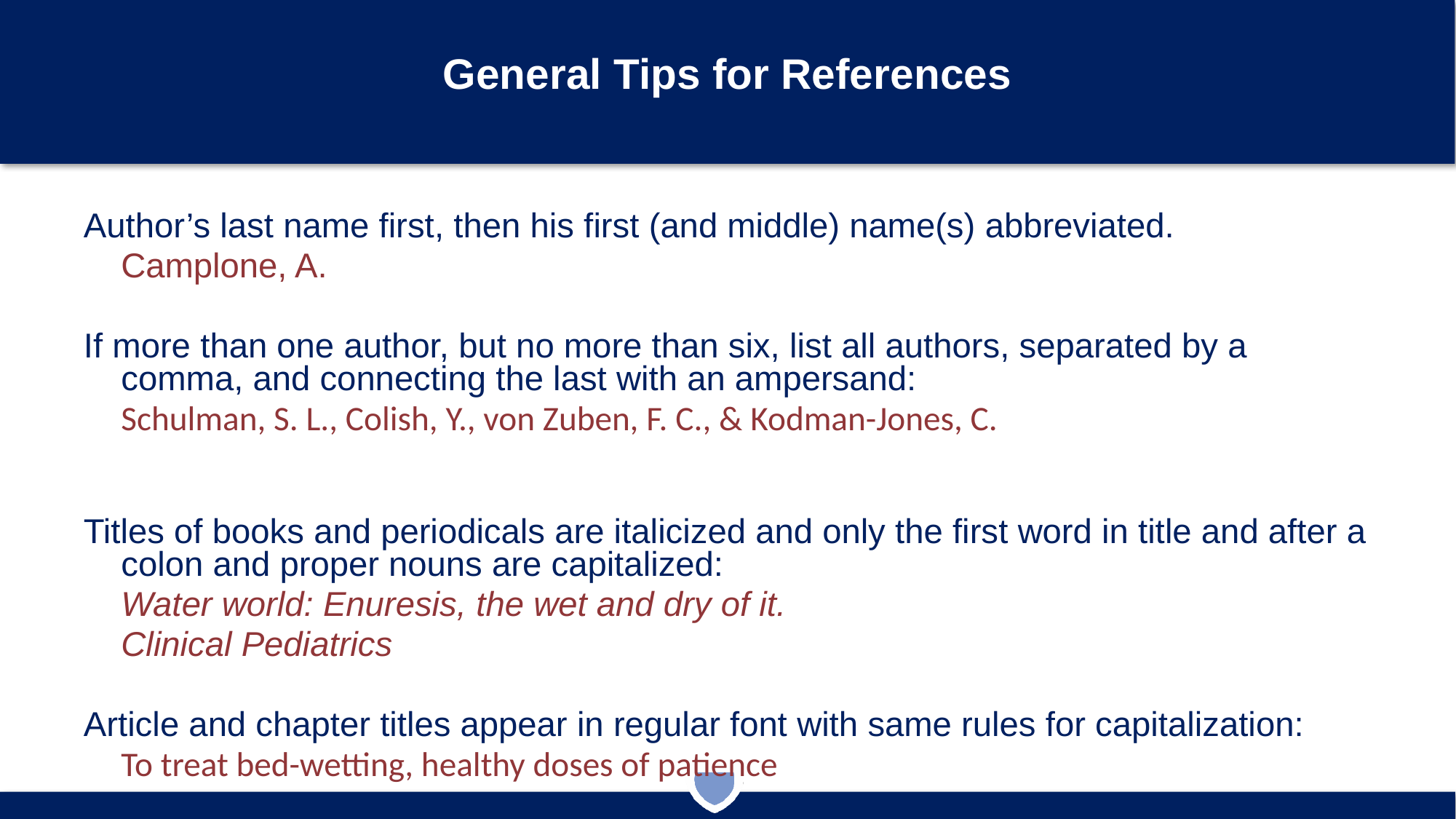

# General Tips for References
Author’s last name first, then his first (and middle) name(s) abbreviated.
		Camplone, A.

If more than one author, but no more than six, list all authors, separated by a comma, and connecting the last with an ampersand:
		Schulman, S. L., Colish, Y., von Zuben, F. C., & Kodman-Jones, C.

Titles of books and periodicals are italicized and only the first word in title and after a colon and proper nouns are capitalized:
		Water world: Enuresis, the wet and dry of it.
		Clinical Pediatrics

Article and chapter titles appear in regular font with same rules for capitalization:
		To treat bed-wetting, healthy doses of patience